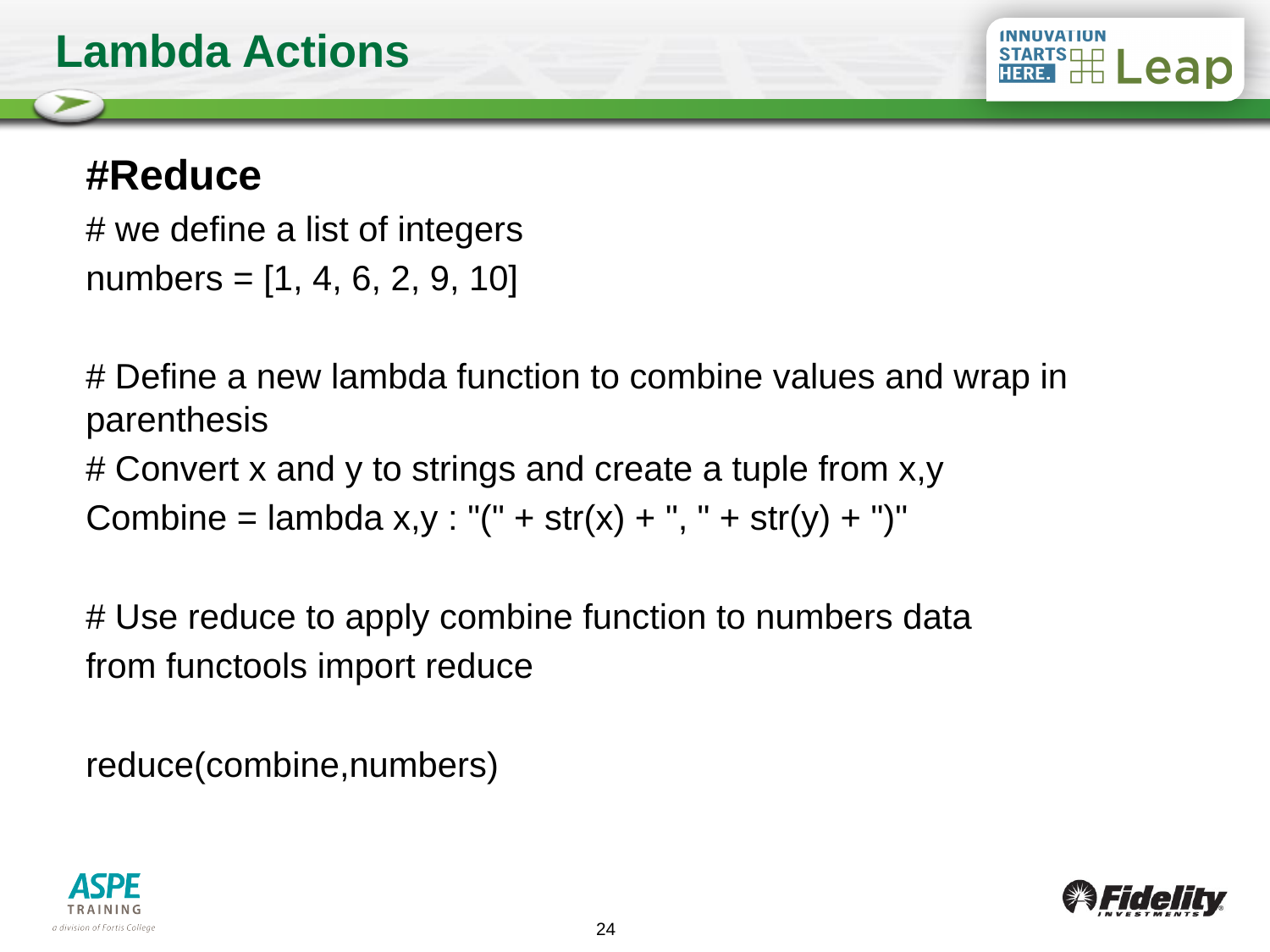

# Lambda Actions
#Reduce
# we define a list of integers
numbers = [1, 4, 6, 2, 9, 10]

# Define a new lambda function to combine values and wrap in parenthesis
# Convert x and y to strings and create a tuple from x,y
Combine = lambda x,y : "(" + str(x) + ", " + str(y) + ")"

# Use reduce to apply combine function to numbers data
from functools import reduce

reduce(combine,numbers)